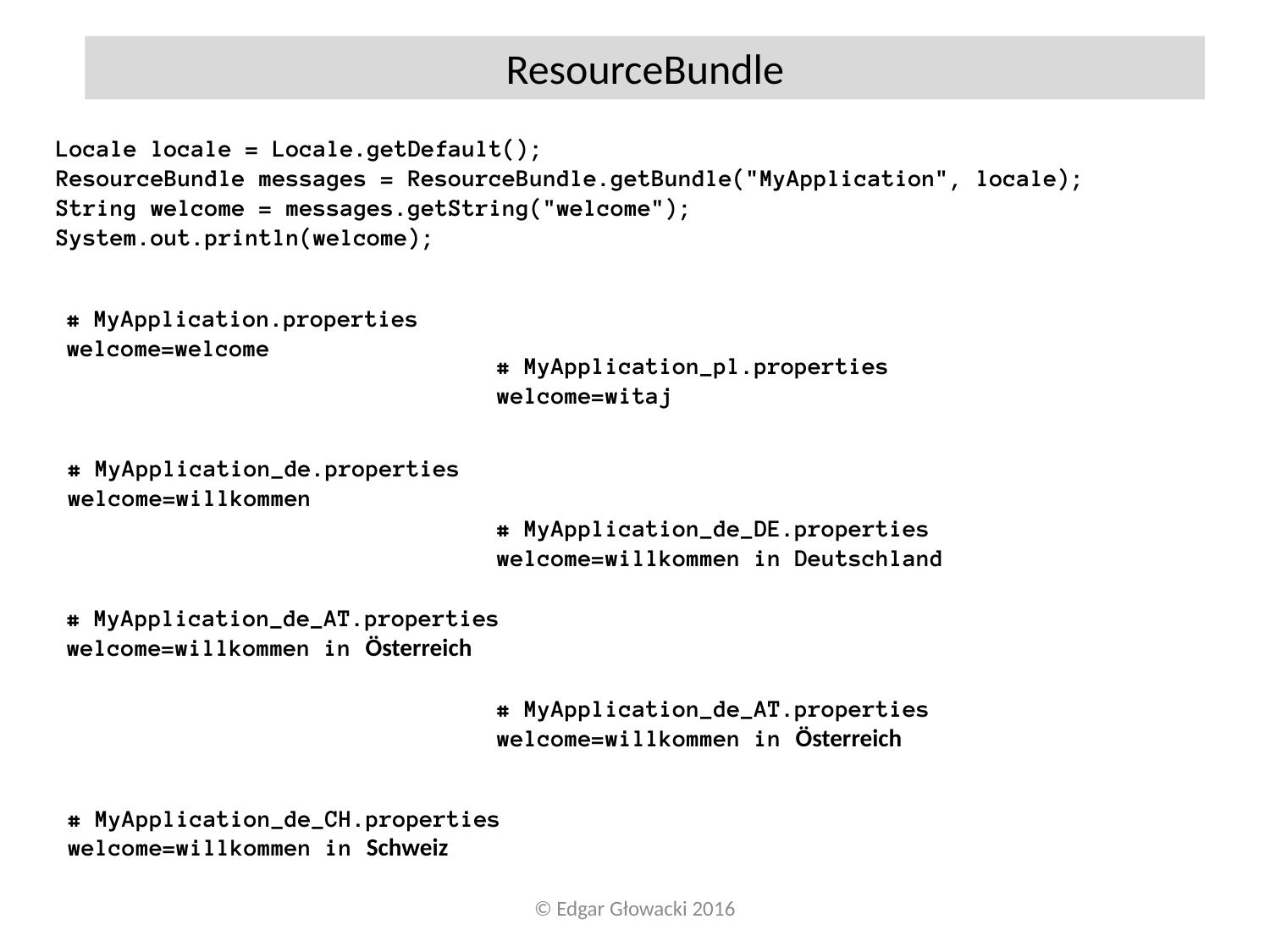

ResourceBundle
Locale locale = Locale.getDefault();
ResourceBundle messages = ResourceBundle.getBundle("MyApplication", locale);
String welcome = messages.getString("welcome");
System.out.println(welcome);
# MyApplication.properties
welcome=welcome
# MyApplication_pl.properties
welcome=witaj
# MyApplication_de.properties
welcome=willkommen
# MyApplication_de_DE.properties
welcome=willkommen in Deutschland
# MyApplication_de_AT.properties
welcome=willkommen in Österreich
# MyApplication_de_AT.properties
welcome=willkommen in Österreich
# MyApplication_de_CH.properties
welcome=willkommen in Schweiz
© Edgar Głowacki 2016